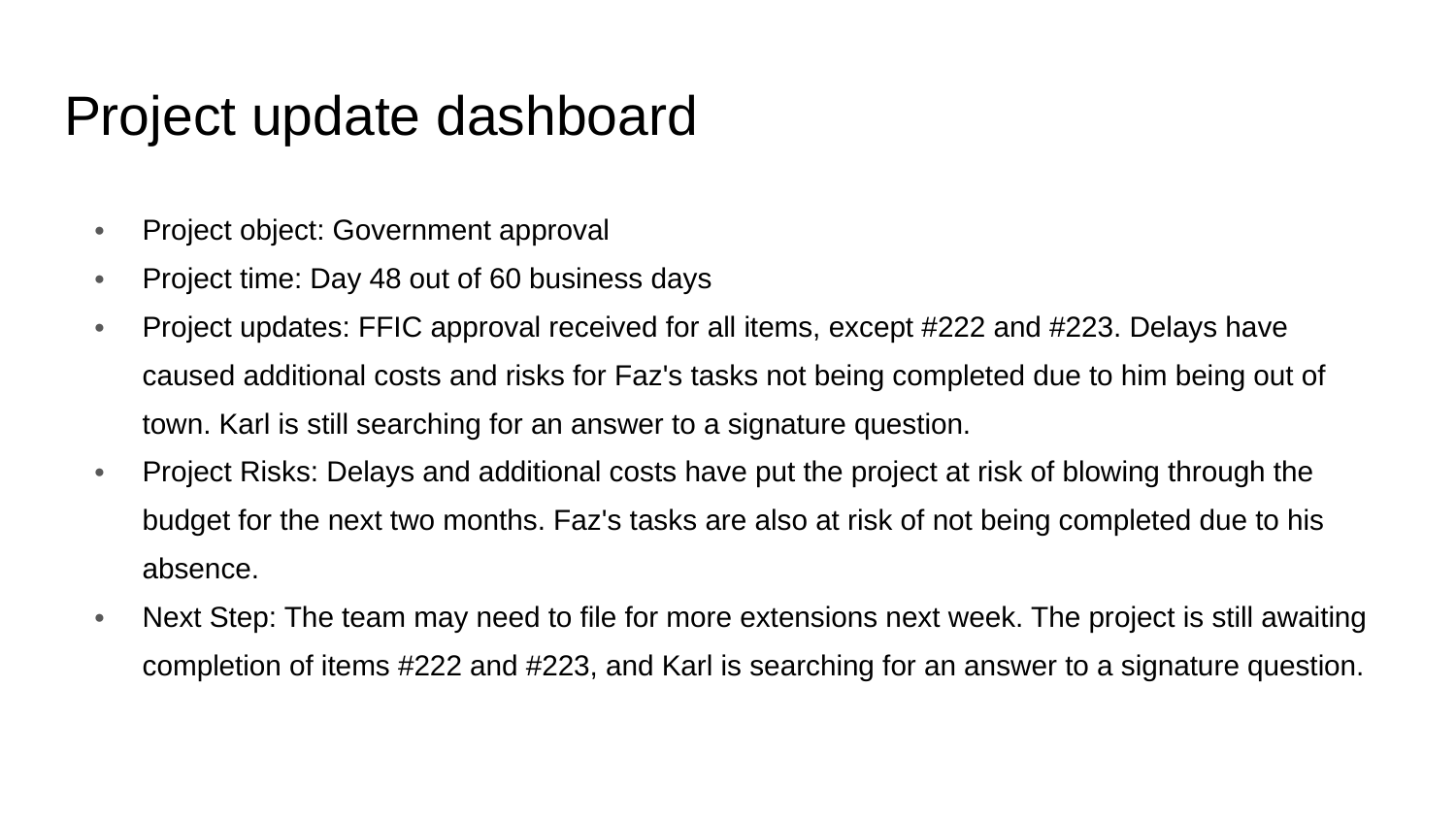

# Project update dashboard
Project object: Government approval
Project time: Day 48 out of 60 business days
Project updates: FFIC approval received for all items, except #222 and #223. Delays have caused additional costs and risks for Faz's tasks not being completed due to him being out of town. Karl is still searching for an answer to a signature question.
Project Risks: Delays and additional costs have put the project at risk of blowing through the budget for the next two months. Faz's tasks are also at risk of not being completed due to his absence.
Next Step: The team may need to file for more extensions next week. The project is still awaiting completion of items #222 and #223, and Karl is searching for an answer to a signature question.